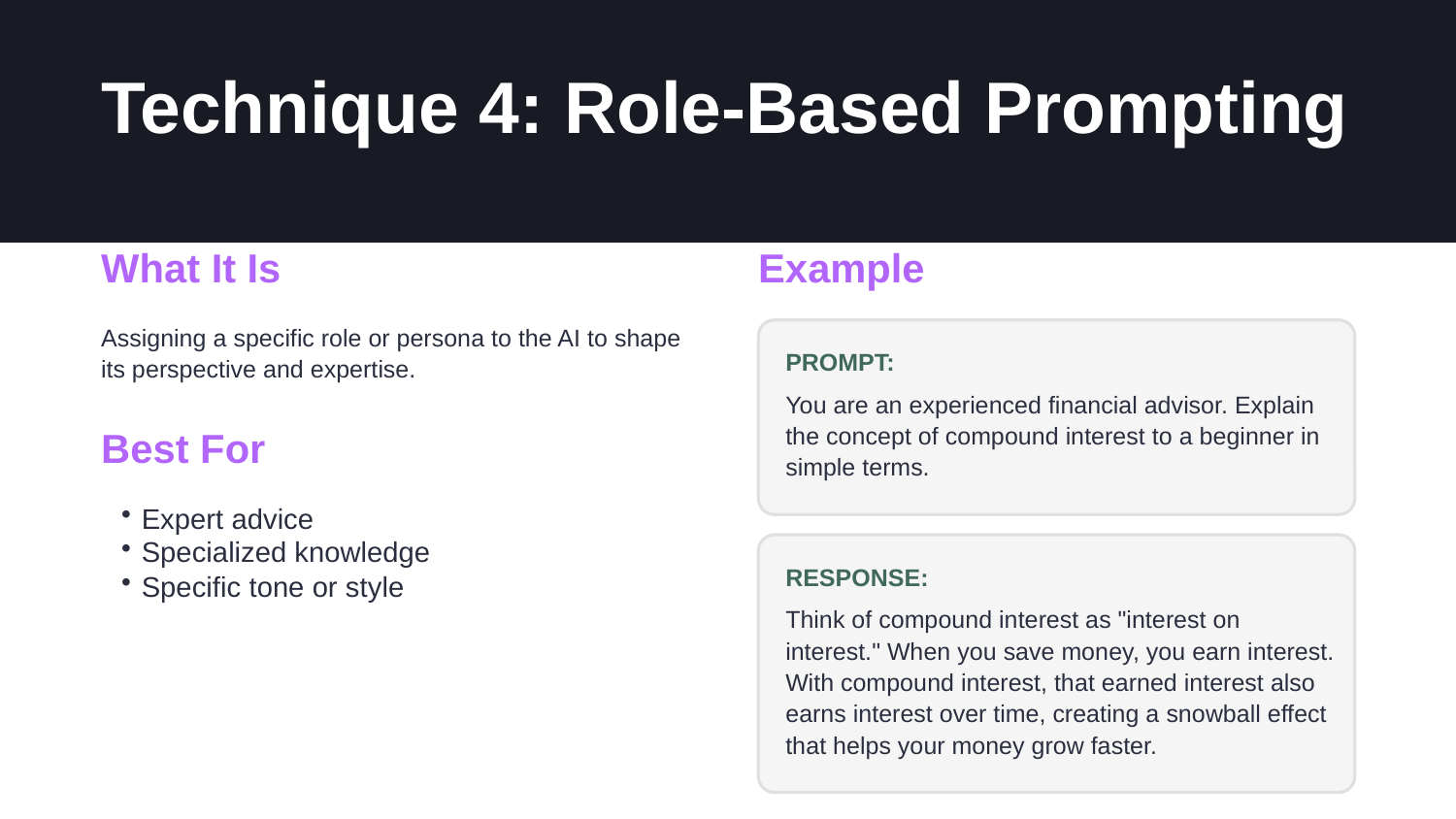

Technique 4: Role-Based Prompting
What It Is
Example
Assigning a specific role or persona to the AI to shape its perspective and expertise.

PROMPT:
You are an experienced financial advisor. Explain the concept of compound interest to a beginner in simple terms.
Best For
Expert advice
Specialized knowledge
Specific tone or style

RESPONSE:
Think of compound interest as "interest on interest." When you save money, you earn interest. With compound interest, that earned interest also earns interest over time, creating a snowball effect that helps your money grow faster.